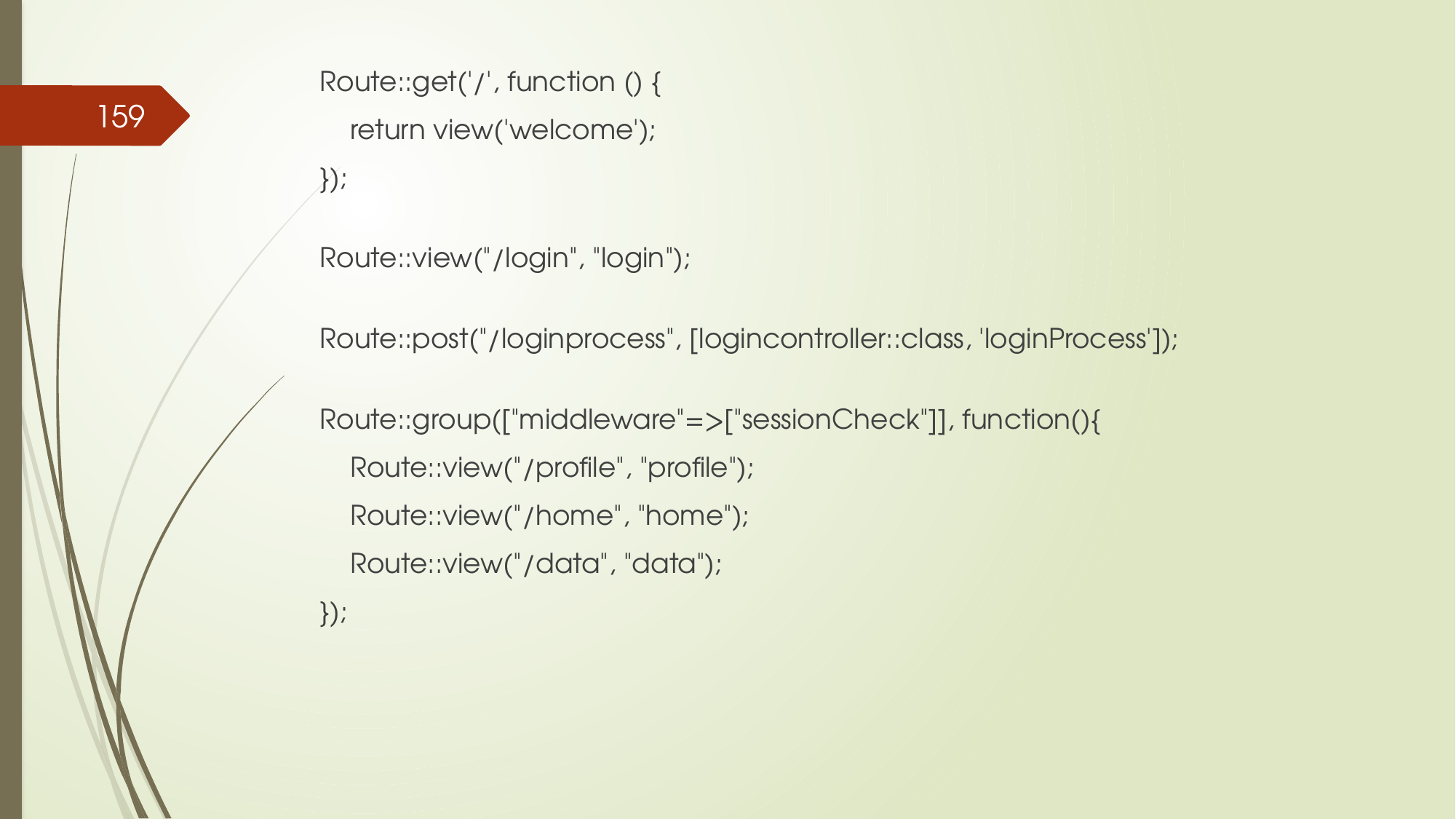

Route::get('/', function () {
    return view('welcome');
});
Route::view("/login", "login");
Route::post("/loginprocess", [logincontroller::class, 'loginProcess']);
Route::group(["middleware"=>["sessionCheck"]], function(){
    Route::view("/profile", "profile");
    Route::view("/home", "home");
    Route::view("/data", "data");
});

159